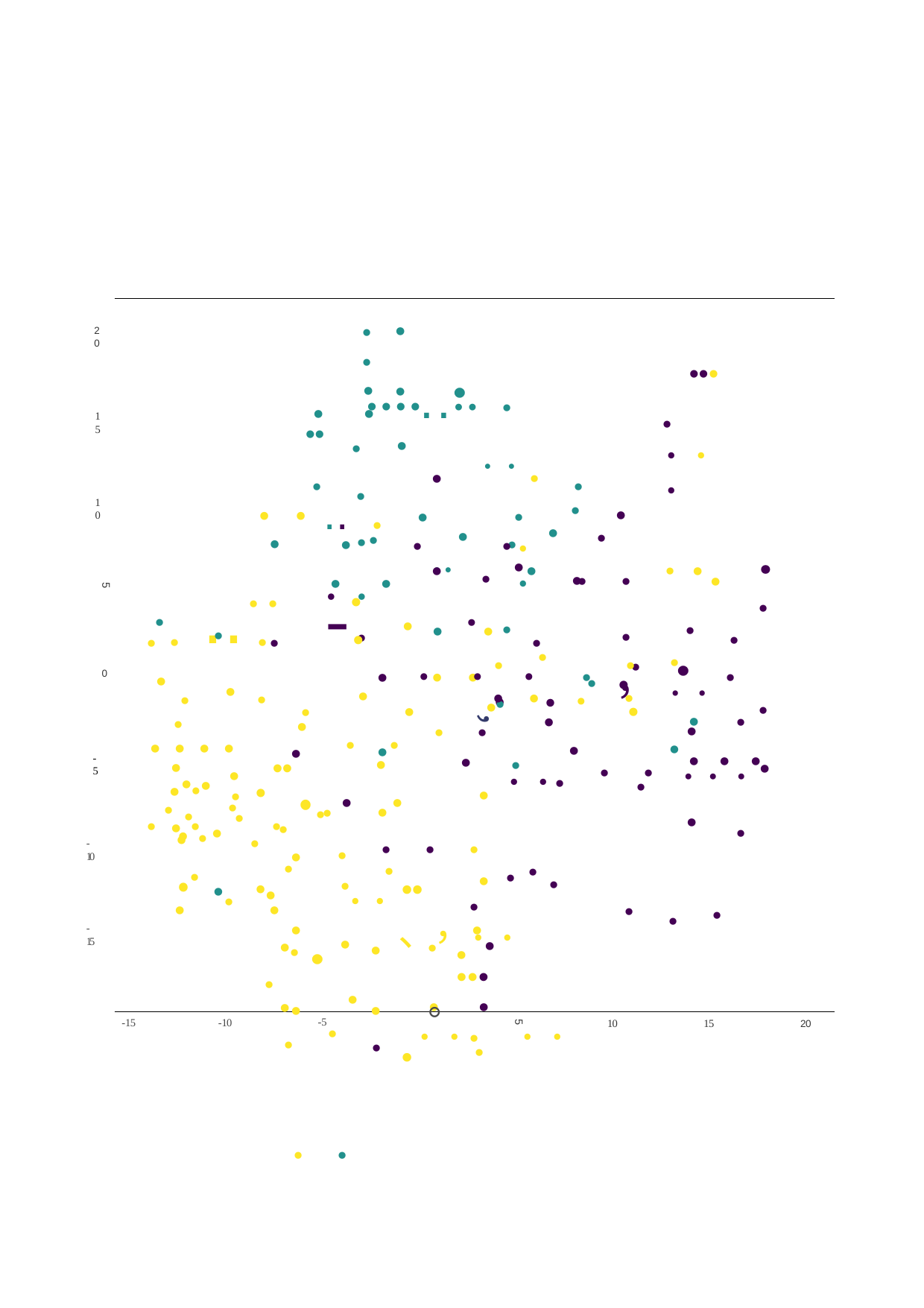

．．

．．．
••••
．．
20
．•••
•••
．．..•• ．．
．． ．．．．
．••．．．．．
15
••
．••
．．．
..．．．．••
．．．．
．．．．
10
．
．．
．．．．． ．．．．
．
．
．
．． •• ．．
．．
．．．
． ．
．．．	．．．	．．．．．
．，
．..．-.	．．．．．
．．．．．．
5
．．．．． ．．．．．．． ．．
．
．•• ．•••	．．．
．．．． ．
． ••
．
． ．．．．．．．
．
．．
．
0
．．．，．
．
．
．．
．
．．
．．．． ．
．
．
．．
．
．
．
．．
．
．
．
••
．．．
-5
．．．．
． ．．．．	．．．••．•• ．．
．．．．．．
．
．
．
．．．
．•• ．
..、.
．．
-10
．．
．．．．
••	．
．
．
．
，
．．
．	．
．
．
-15
•••
。

-5
-15
-10
10
15
20
5